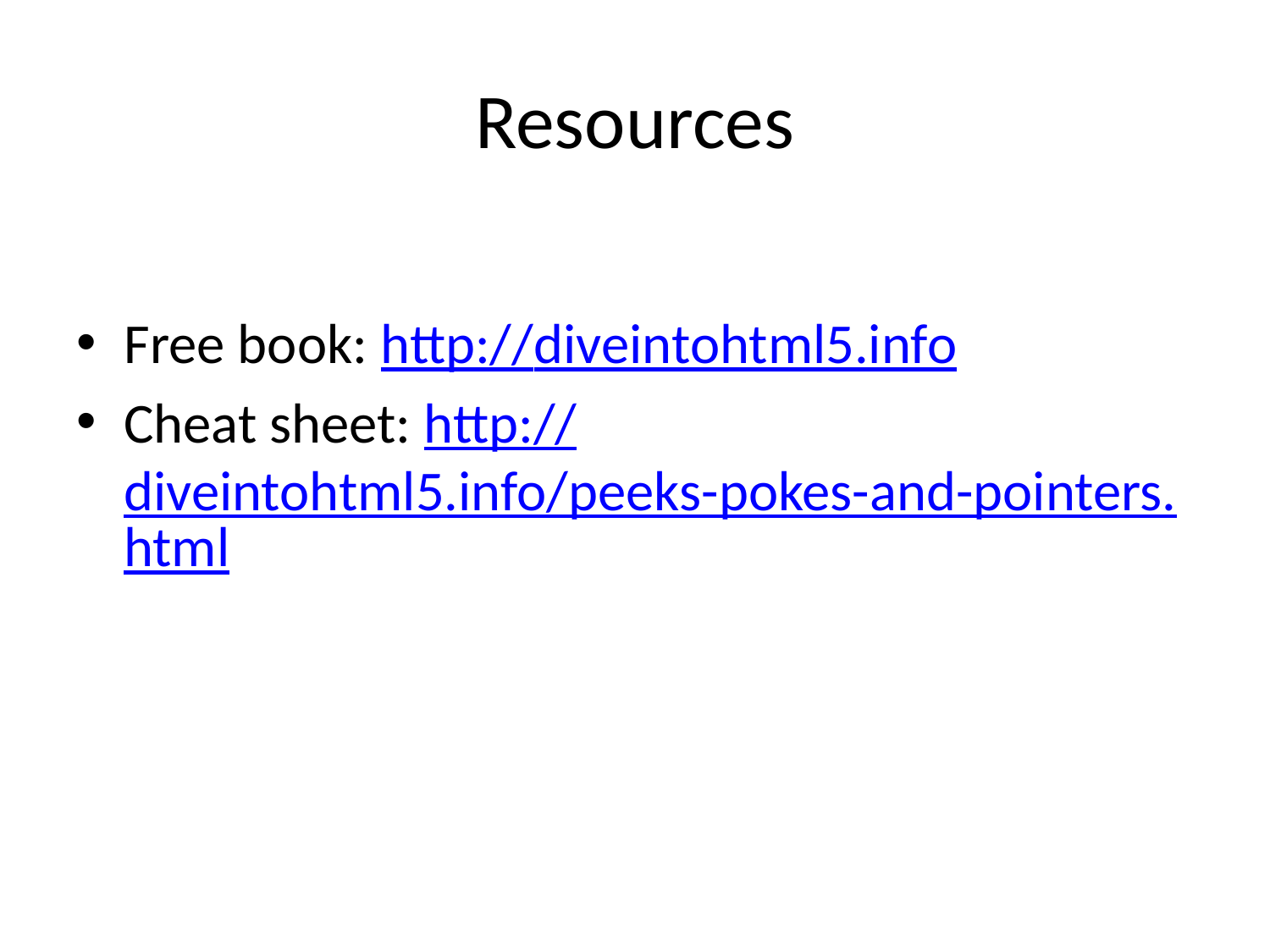

# Resources

Free book: http://diveintohtml5.info
Cheat sheet: http://diveintohtml5.info/peeks-pokes-and-pointers.html